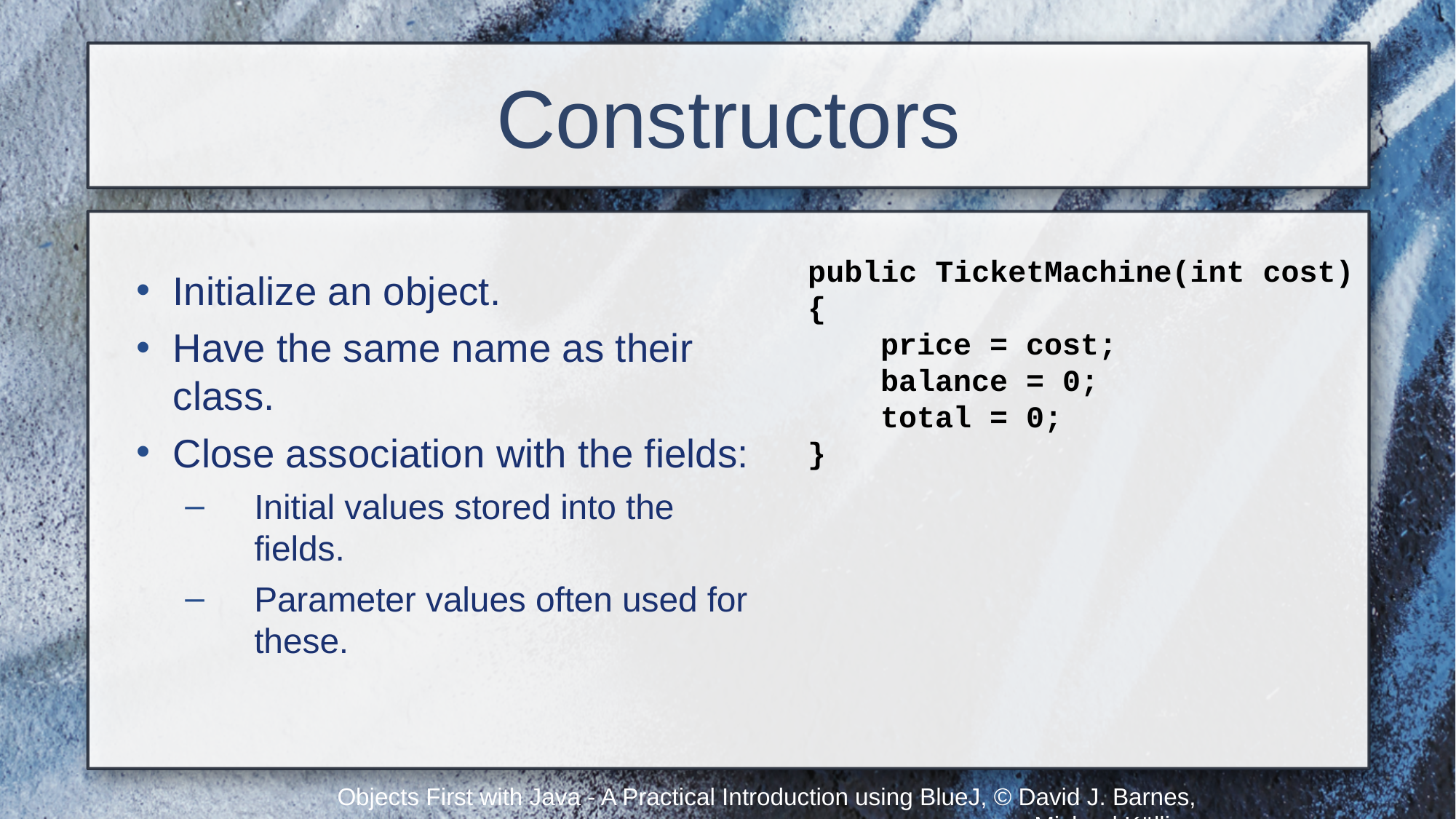

# Constructors
public TicketMachine(int cost)
{
    price = cost;
    balance = 0;
    total = 0;
}
Initialize an object.
Have the same name as their class.
Close association with the fields:
Initial values stored into the fields.
Parameter values often used for these.